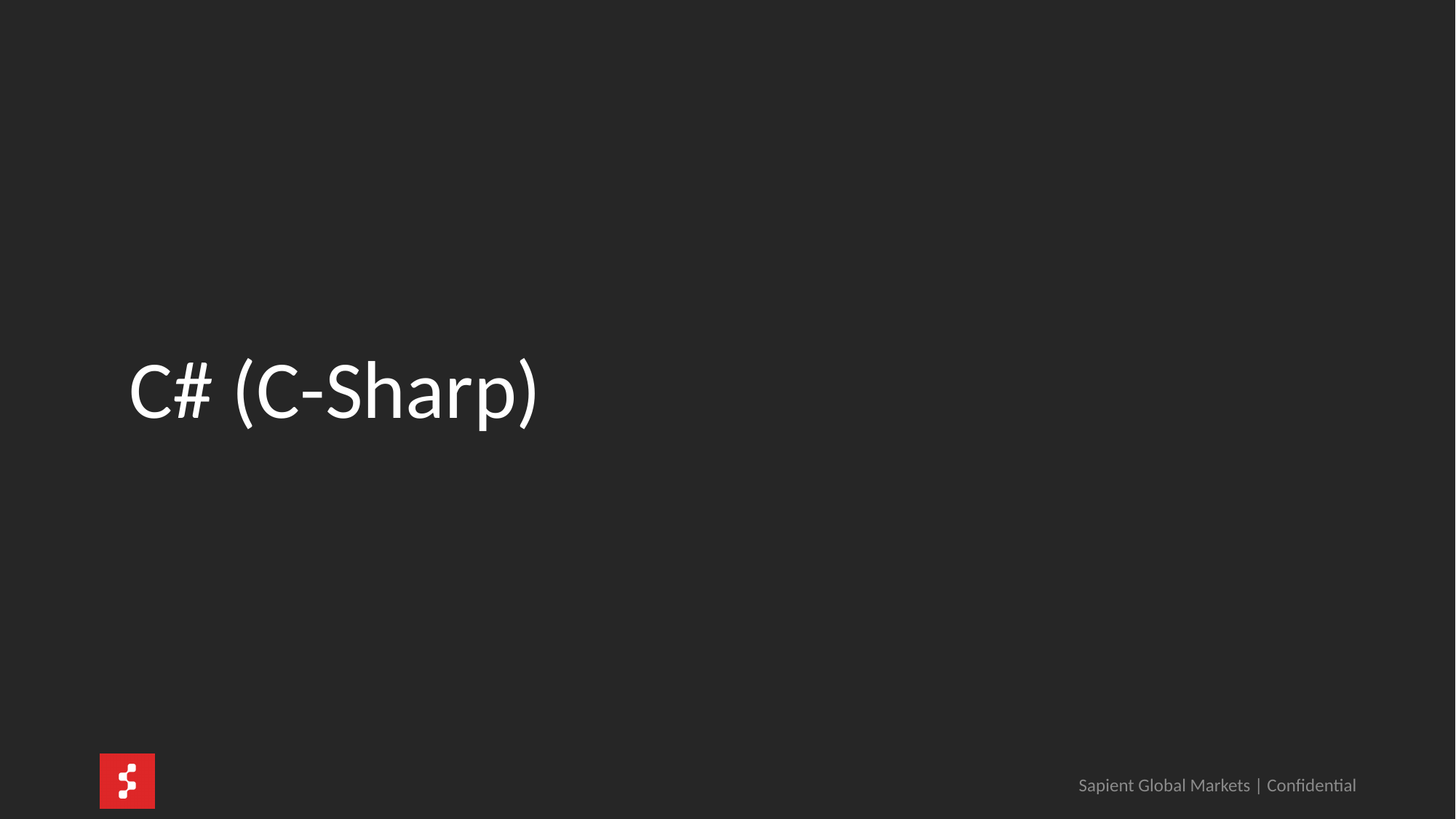

# C# (C-Sharp)
Sapient Global Markets | Confidential